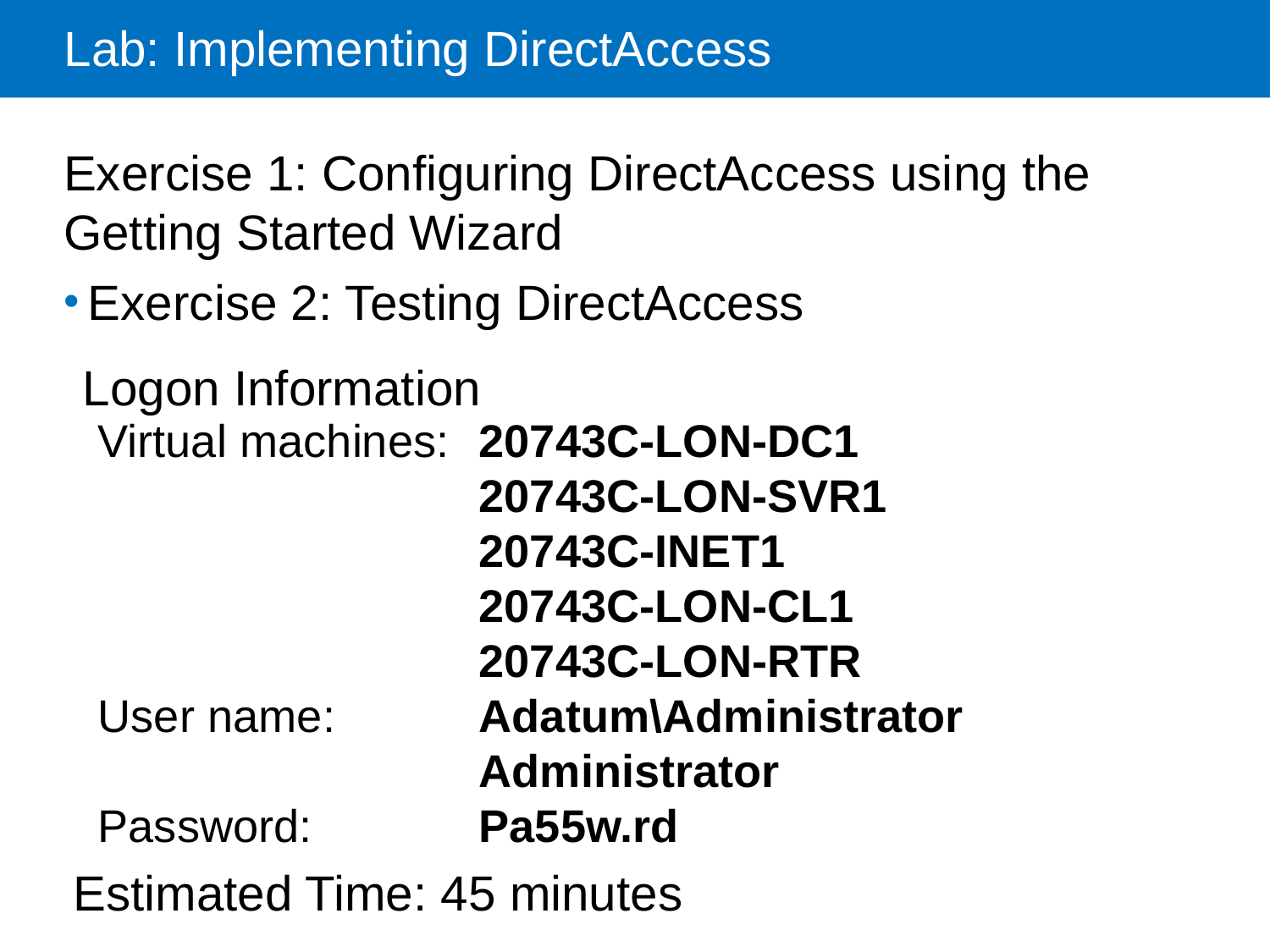

# Lab: Implementing DirectAccess
Exercise 1: Configuring DirectAccess using the Getting Started Wizard
Exercise 2: Testing DirectAccess
Logon Information
Virtual machines: 	20743C-LON-DC1
			20743C-LON-SVR1
			20743C-INET1
			20743C-LON-CL1
			20743C-LON-RTR
User name: 		Adatum\Administrator
			Administrator
Password: 		Pa55w.rd
Estimated Time: 45 minutes